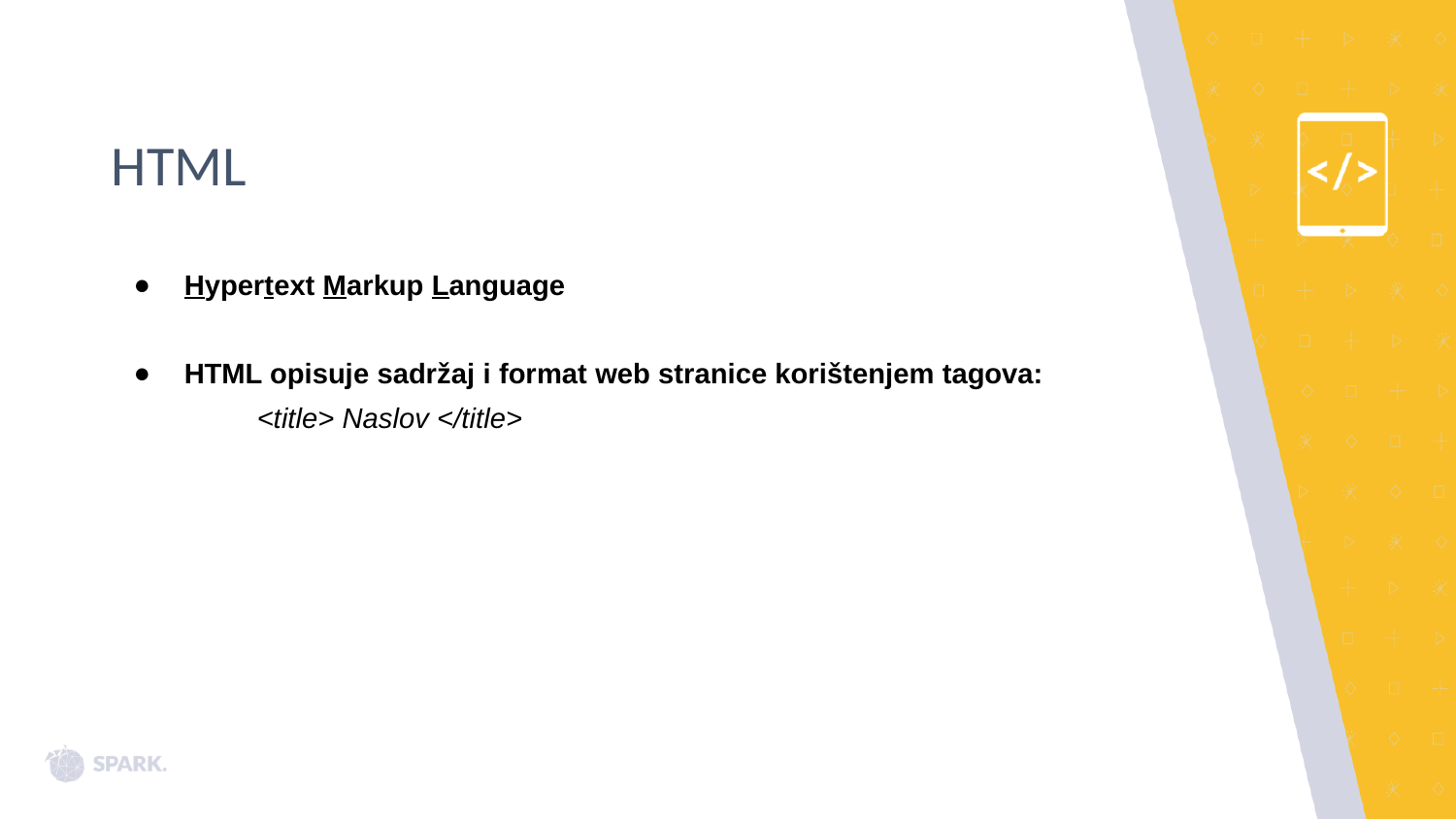

# HTML
Hypertext Markup Language

HTML opisuje sadržaj i format web stranice korištenjem tagova:
<title> Naslov </title>